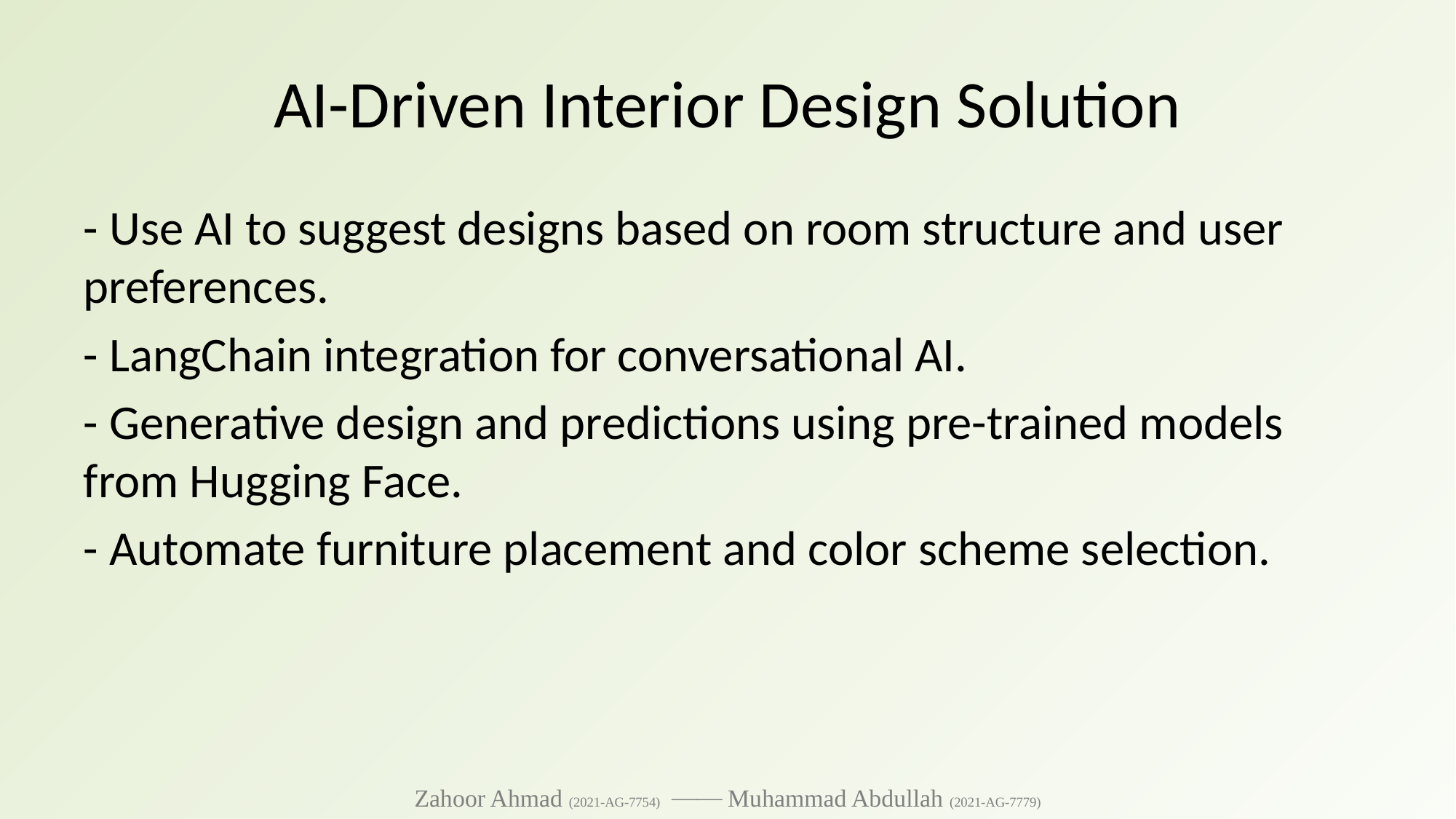

# AI-Driven Interior Design Solution
- Use AI to suggest designs based on room structure and user preferences.
- LangChain integration for conversational AI.
- Generative design and predictions using pre-trained models from Hugging Face.
- Automate furniture placement and color scheme selection.
Zahoor Ahmad (2021-AG-7754)  ⎯⎯ Muhammad Abdullah (2021-AG-7779)